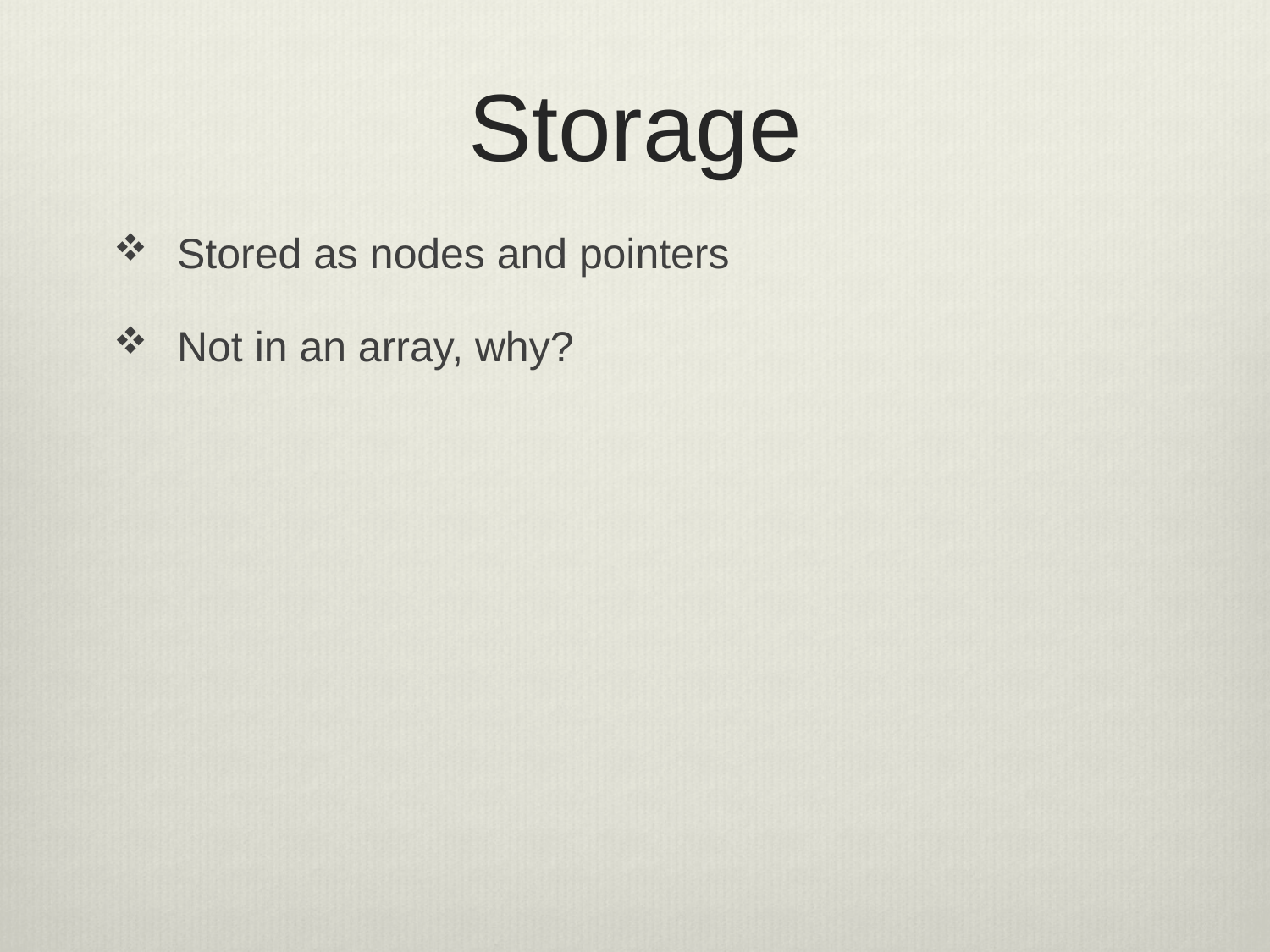

# Storage
Stored as nodes and pointers
Not in an array, why?